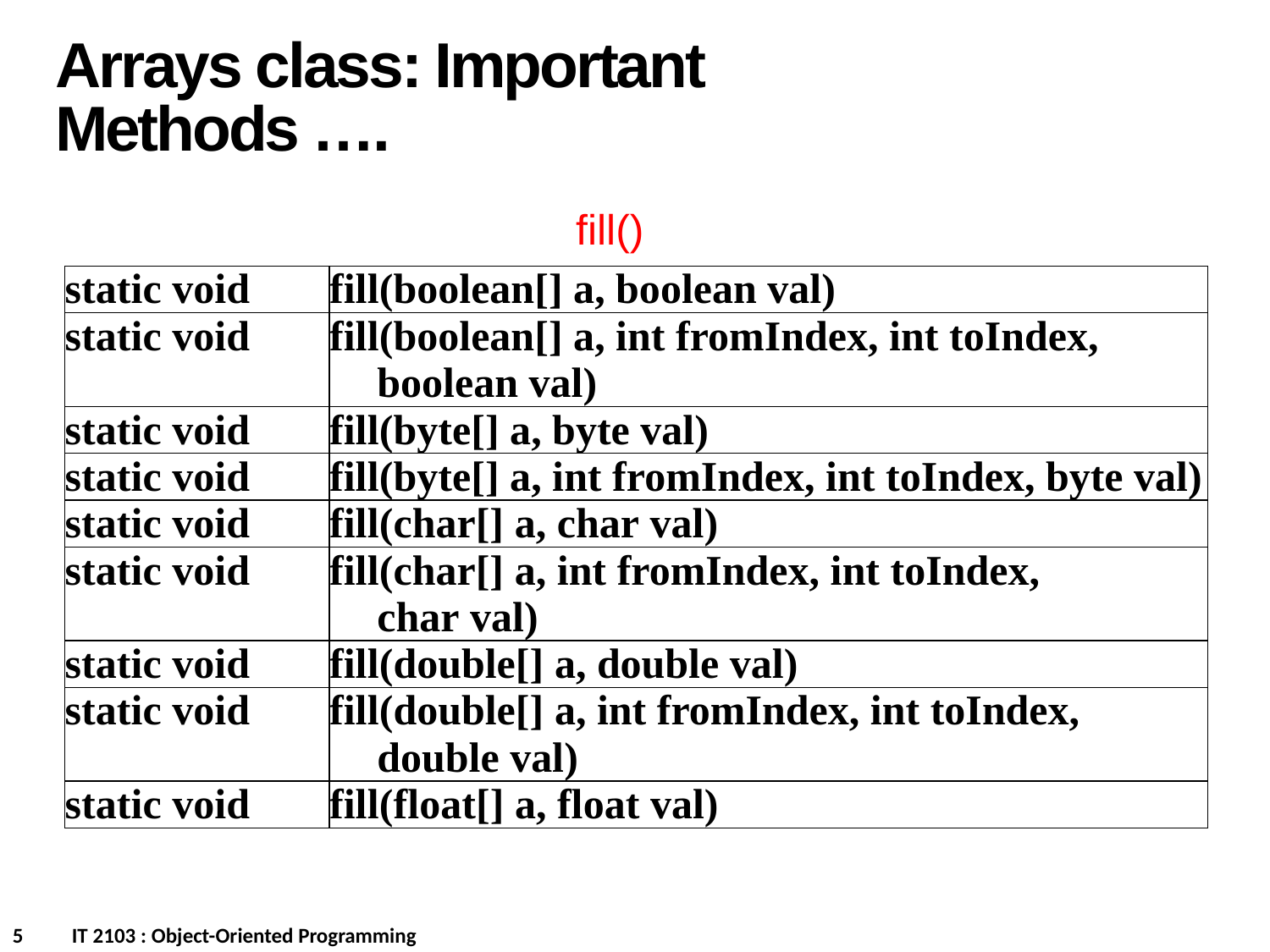

Arrays class: Important Methods ….
fill()
| static void | fill(boolean[] a, boolean val) |
| --- | --- |
| static void | fill(boolean[] a, int fromIndex, int toIndex, boolean val) |
| static void | fill(byte[] a, byte val) |
| static void | fill(byte[] a, int fromIndex, int toIndex, byte val) |
| static void | fill(char[] a, char val) |
| static void | fill(char[] a, int fromIndex, int toIndex, char val) |
| static void | fill(double[] a, double val) |
| static void | fill(double[] a, int fromIndex, int toIndex, double val) |
| static void | fill(float[] a, float val) |